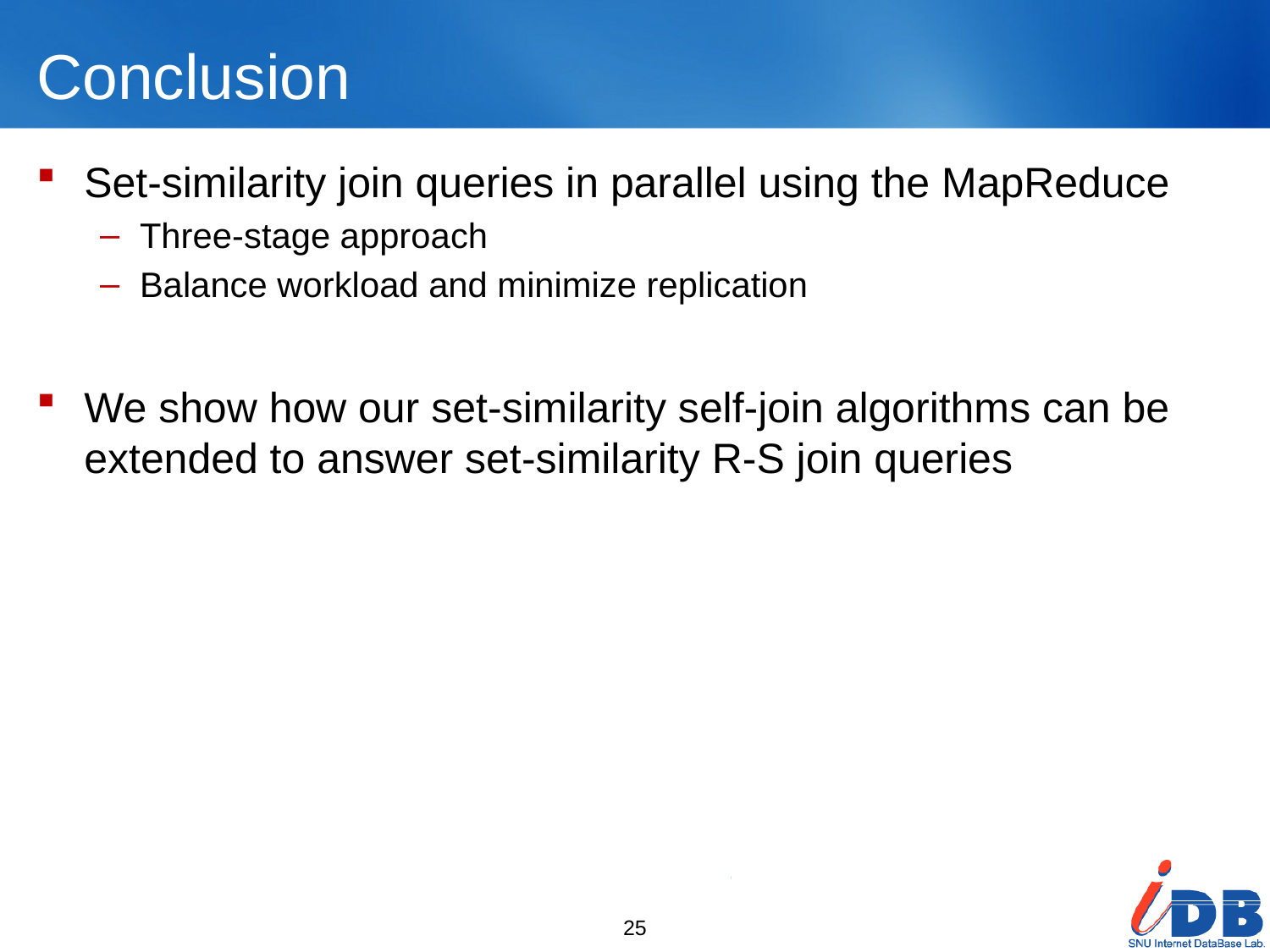

# Conclusion
Set-similarity join queries in parallel using the MapReduce
Three-stage approach
Balance workload and minimize replication

We show how our set-similarity self-join algorithms can be extended to answer set-similarity R-S join queries
25